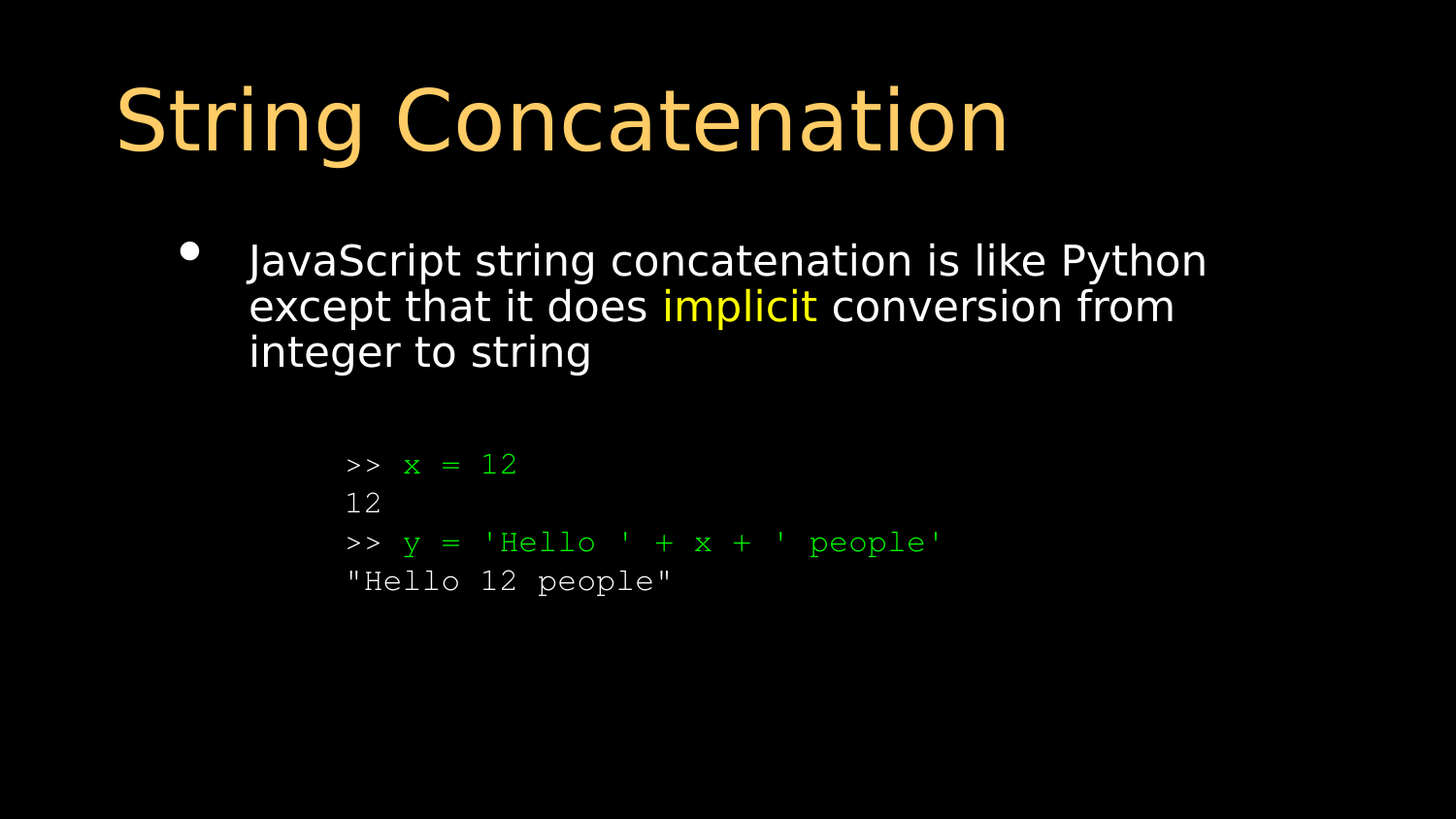

# String Concatenation
JavaScript string concatenation is like Python except that it does implicit conversion from integer to string
>> x = 12
12
>> y = 'Hello ' + x + ' people'
"Hello 12 people"